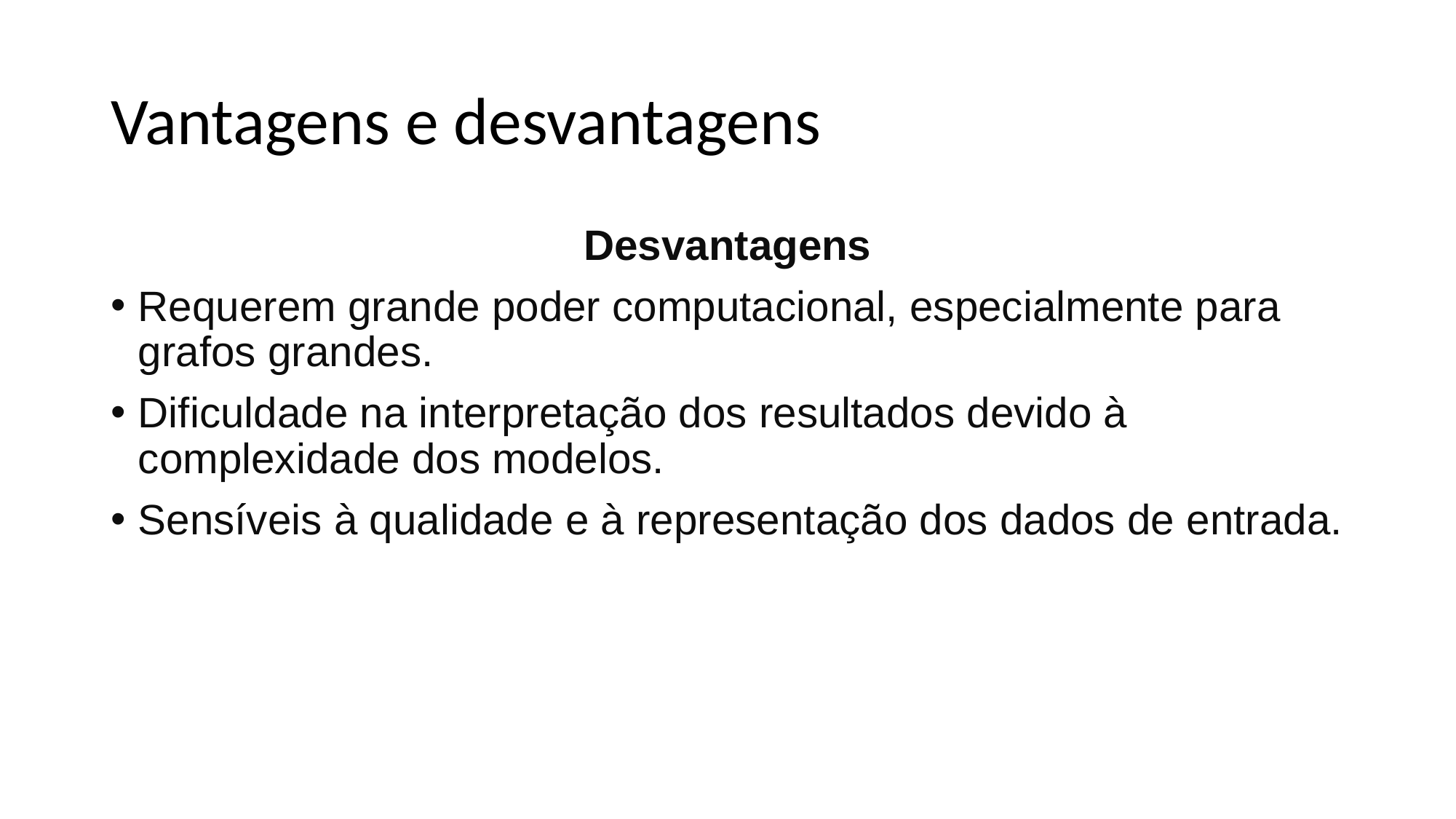

# Vantagens e desvantagens
Desvantagens
Requerem grande poder computacional, especialmente para grafos grandes.
Dificuldade na interpretação dos resultados devido à complexidade dos modelos.
Sensíveis à qualidade e à representação dos dados de entrada.